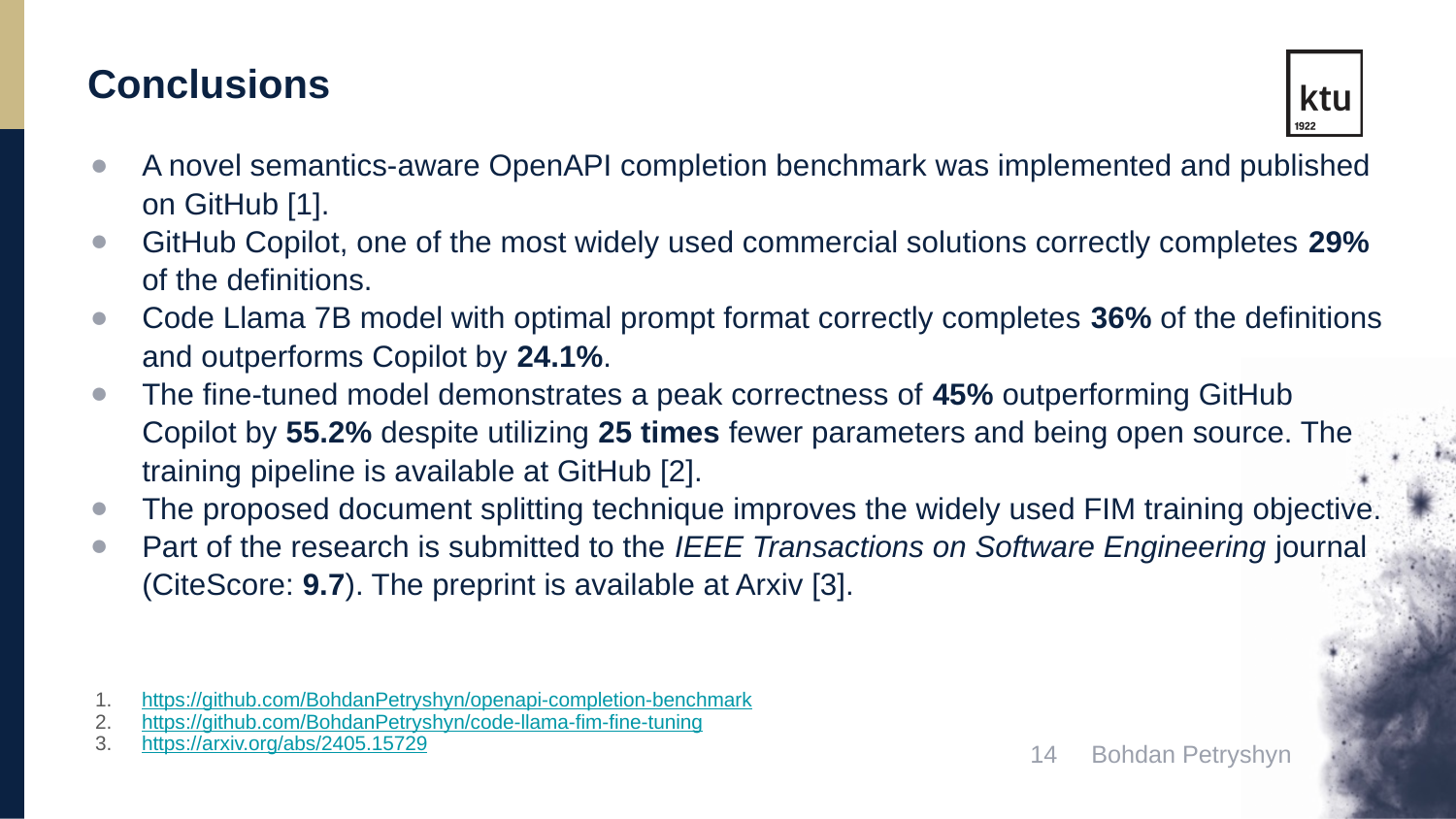

Conclusions
A novel semantics-aware OpenAPI completion benchmark was implemented and published on GitHub [1].
GitHub Copilot, one of the most widely used commercial solutions correctly completes 29% of the definitions.
Code Llama 7B model with optimal prompt format correctly completes 36% of the definitions and outperforms Copilot by 24.1%.
The fine-tuned model demonstrates a peak correctness of 45% outperforming GitHub Copilot by 55.2% despite utilizing 25 times fewer parameters and being open source. The training pipeline is available at GitHub [2].
The proposed document splitting technique improves the widely used FIM training objective.
Part of the research is submitted to the IEEE Transactions on Software Engineering journal (CiteScore: 9.7). The preprint is available at Arxiv [3].
https://github.com/BohdanPetryshyn/openapi-completion-benchmark
https://github.com/BohdanPetryshyn/code-llama-fim-fine-tuning
https://arxiv.org/abs/2405.15729
14     Bohdan Petryshyn